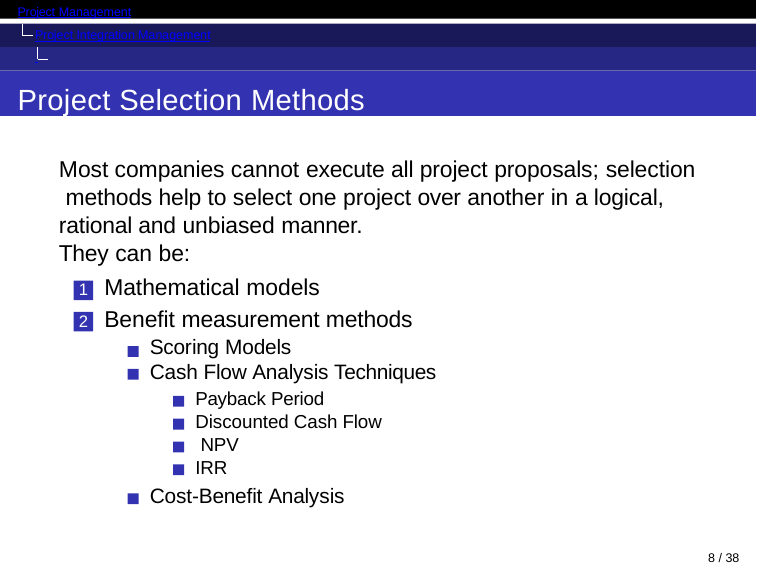

Project Management
Project Integration Management  Introduction

Project Selection Methods
Most companies cannot execute all project proposals; selection  methods help to select one project over another in a logical,  rational and unbiased manner.
They can be:
Mathematical models
Benefit measurement methods
Scoring Models
Cash Flow Analysis Techniques
Payback Period  Discounted Cash Flow  NPV
IRR
Cost-Benefit Analysis

8 / 38